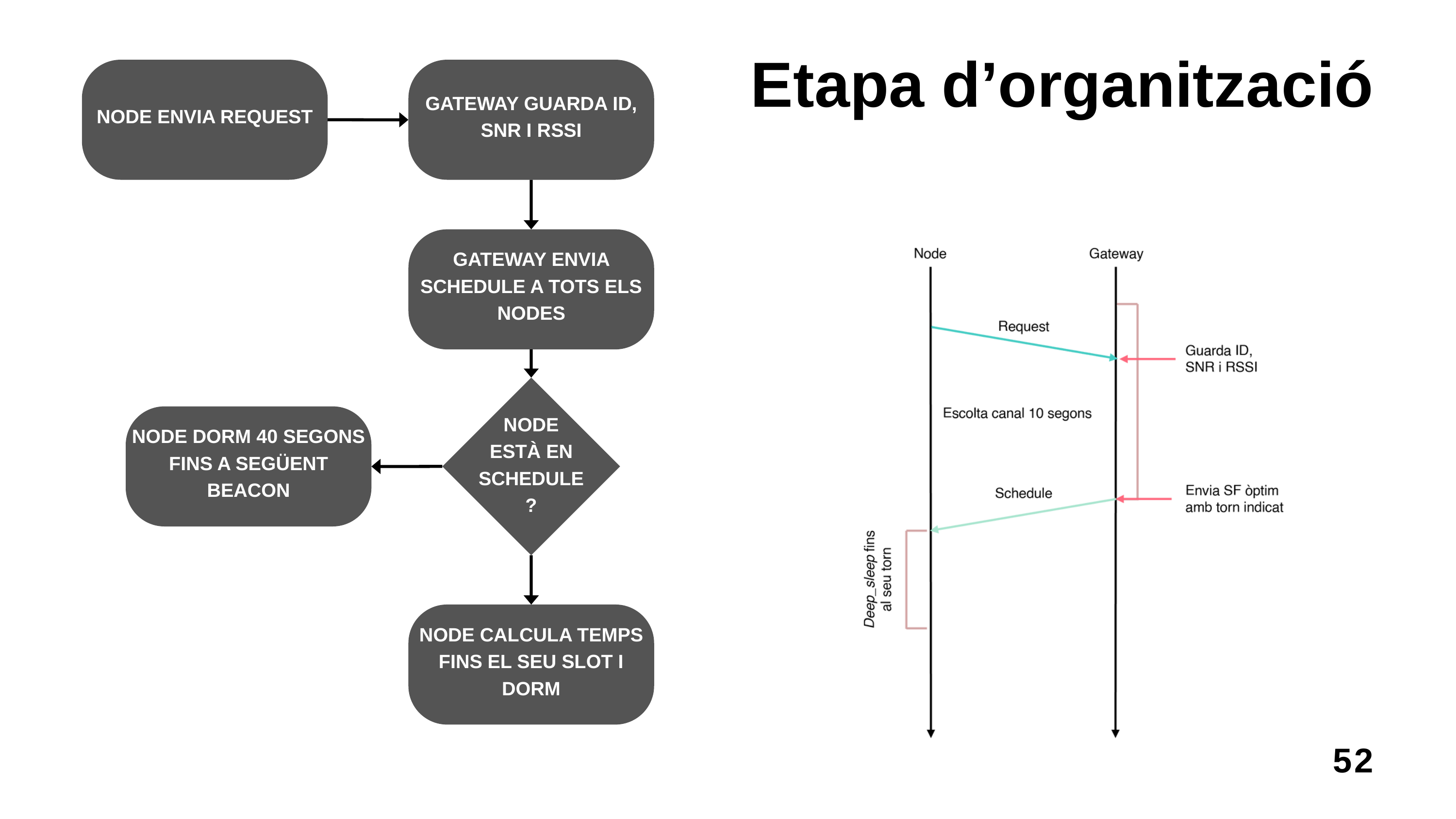

Etapa d’organització

NODE ENVIA REQUEST

GATEWAY GUARDA ID, SNR I RSSI

GATEWAY ENVIA SCHEDULE A TOTS ELS NODES

NODE ESTÀ EN SCHEDULE?

NODE DORM 40 SEGONS FINS A SEGÜENT BEACON

NODE CALCULA TEMPS FINS EL SEU SLOT I DORM
52